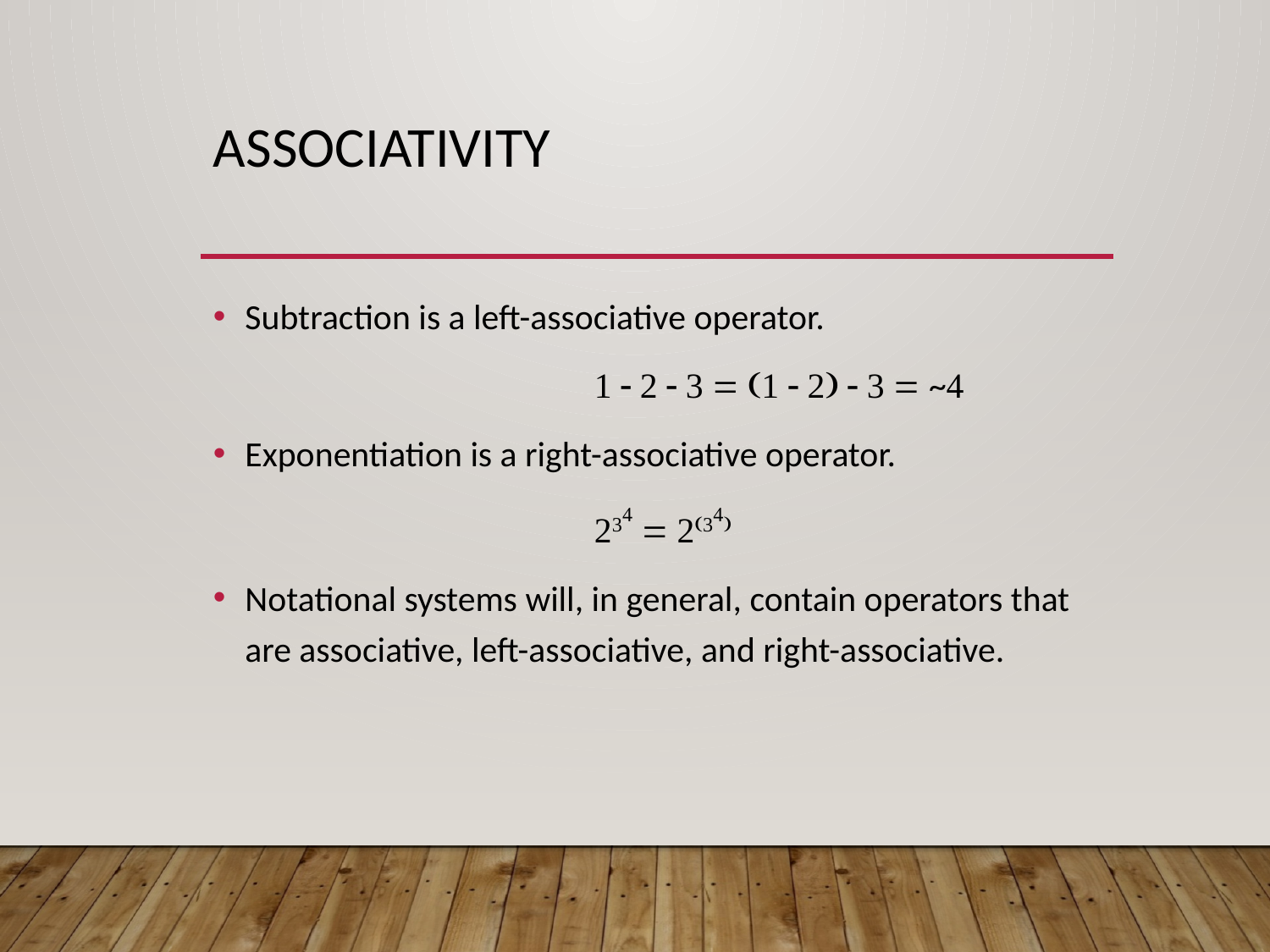

# Associativity
Subtraction is a left-associative operator.
			1 − 2 − 3 = (1 − 2) − 3 = ~4
Exponentiation is a right-associative operator.
			234 = 2(34)
Notational systems will, in general, contain operators that are associative, left-associative, and right-associative.